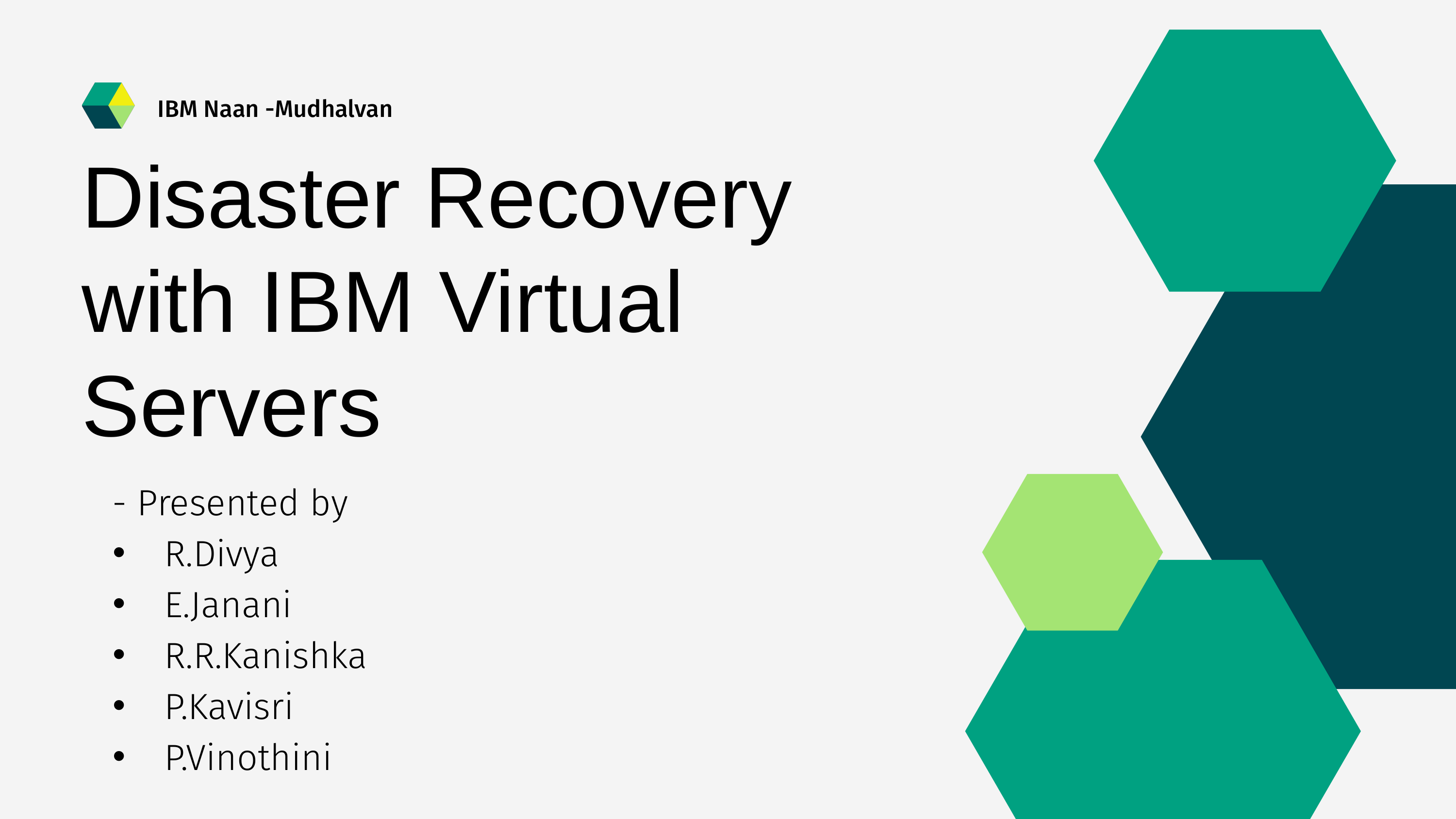

IBM Naan -Mudhalvan
Disaster Recovery with IBM Virtual Servers
   - Presented by
  R.Divya
  E.Janani
  R.R.Kanishka
  P.Kavisri
  P.Vinothini